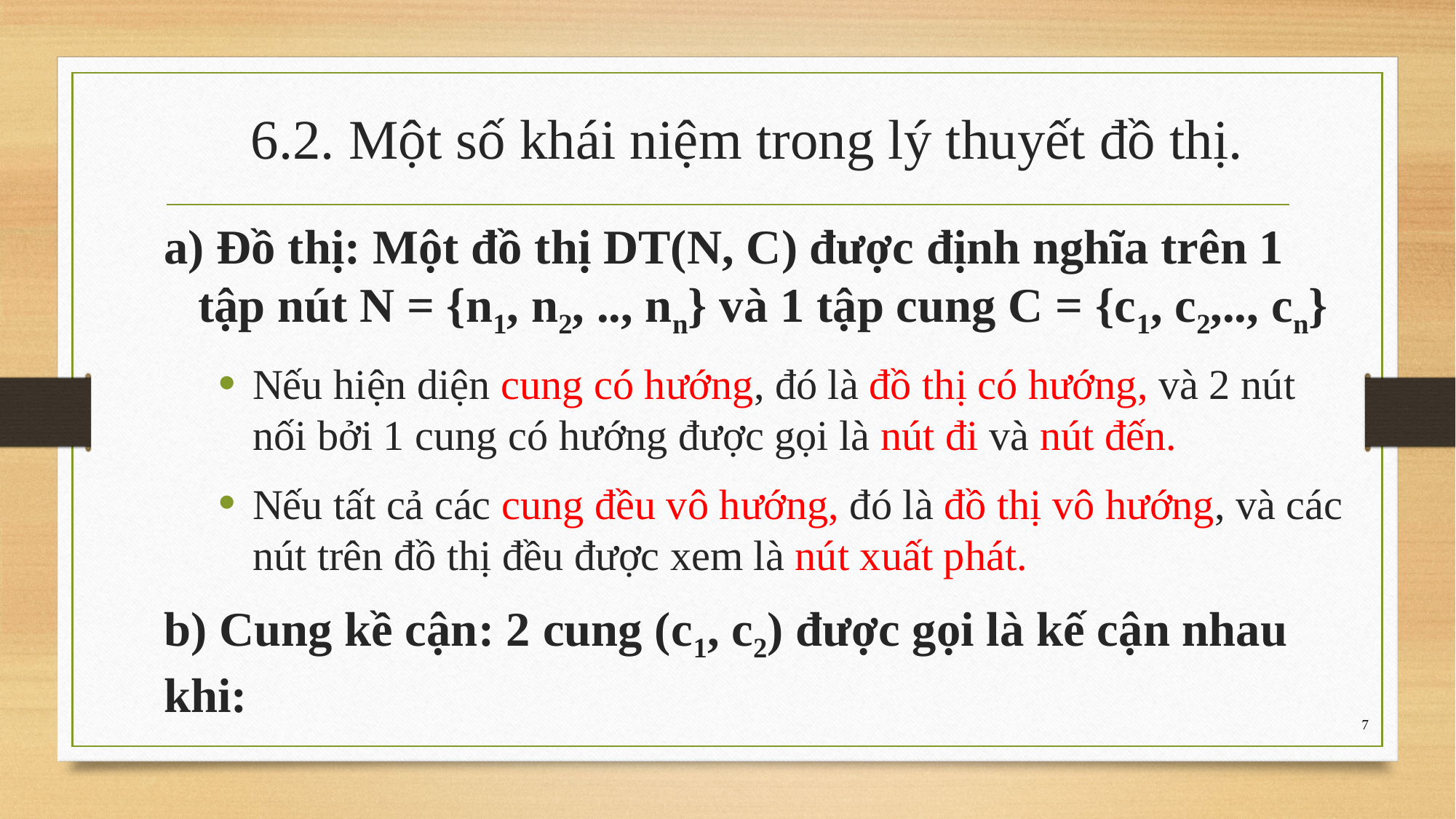

# 6.2. Một số khái niệm trong lý thuyết đồ thị.
a) Đồ thị: Một đồ thị DT(N, C) được định nghĩa trên 1 tập nút N = {n1, n2, .., nn} và 1 tập cung C = {c1, c2,.., cn}
Nếu hiện diện cung có hướng, đó là đồ thị có hướng, và 2 nút nối bởi 1 cung có hướng được gọi là nút đi và nút đến.
Nếu tất cả các cung đều vô hướng, đó là đồ thị vô hướng, và các nút trên đồ thị đều được xem là nút xuất phát.
b) Cung kề cận: 2 cung (c1, c2) được gọi là kế cận nhau khi:

7